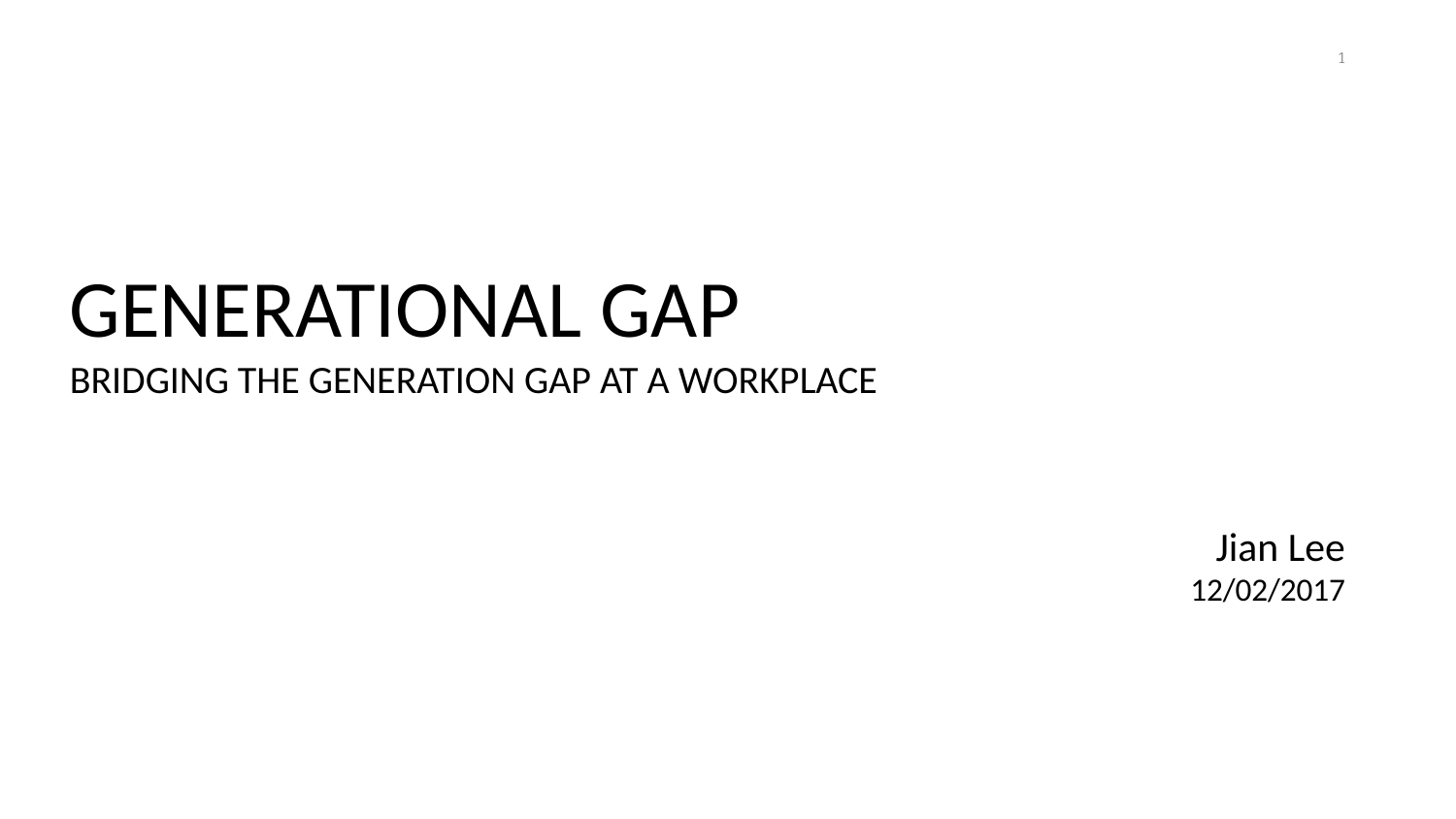

1
GENERATIONAL Gap

Bridging the generation gap at a workplace
Jian Lee
12/02/2017